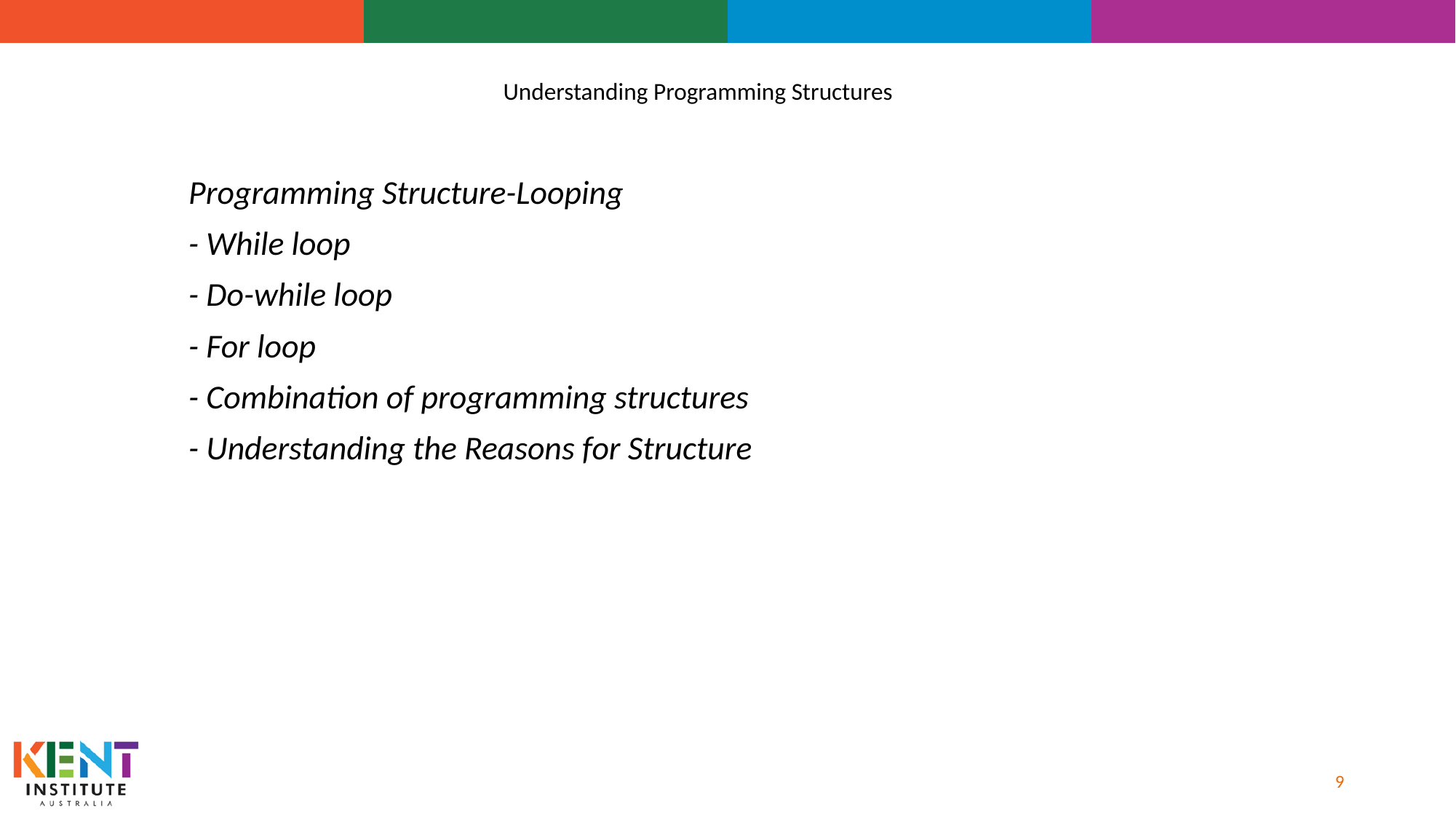

# Understanding Programming Structures
Programming Structure-Looping
- While loop
- Do-while loop
- For loop
- Combination of programming structures
- Understanding the Reasons for Structure
9